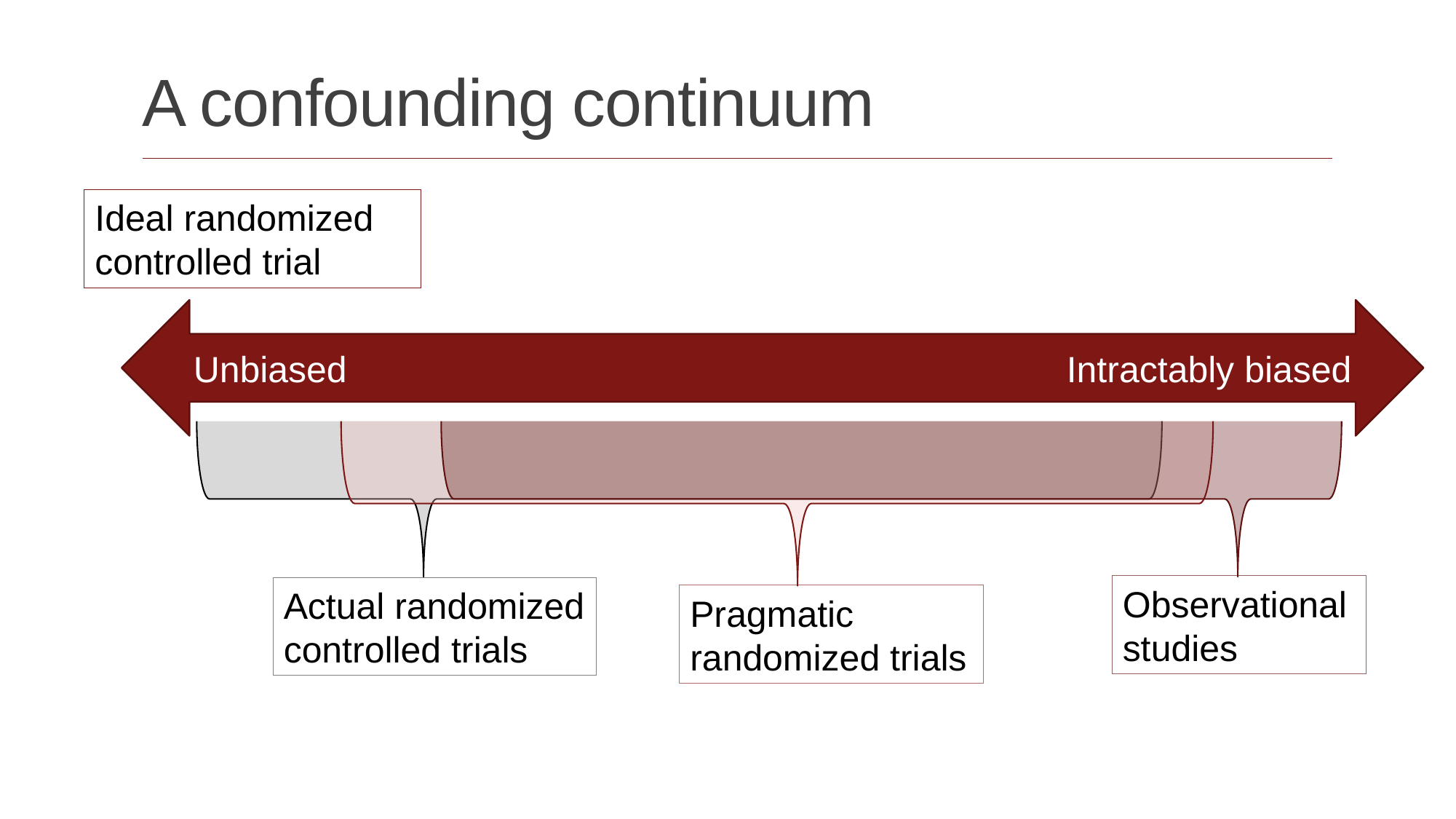

# A confounding continuum

Ideal randomized controlled trial
Unbiased		  					Intractably biased
Observational studies
Actual randomized controlled trials
Pragmatic randomized trials